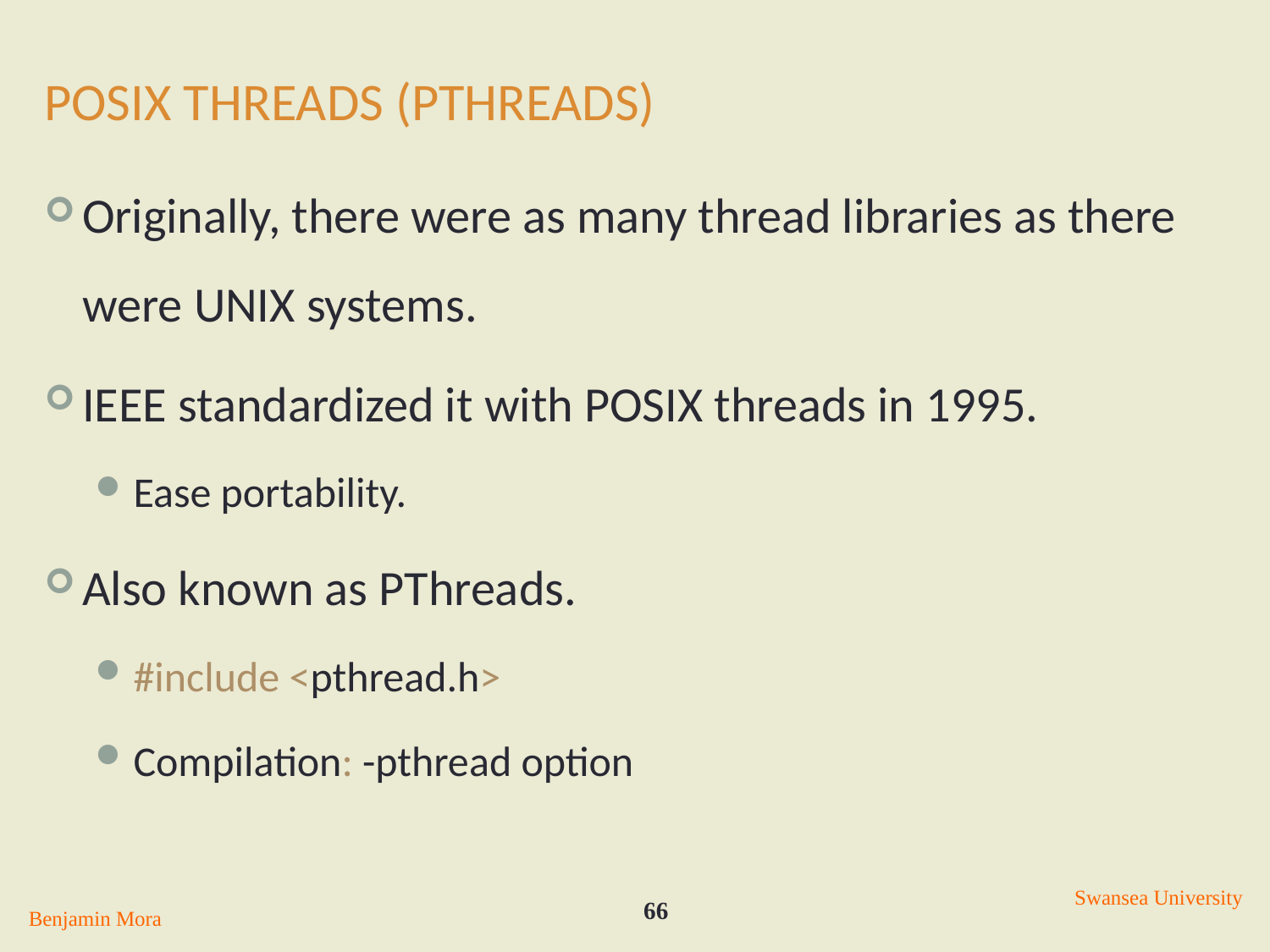

# POSIX Threads (PThreads)
Originally, there were as many thread libraries as there were UNIX systems.
IEEE standardized it with POSIX threads in 1995.
Ease portability.
Also known as PThreads.
#include <pthread.h>
Compilation: -pthread option
Swansea University
66
Benjamin Mora